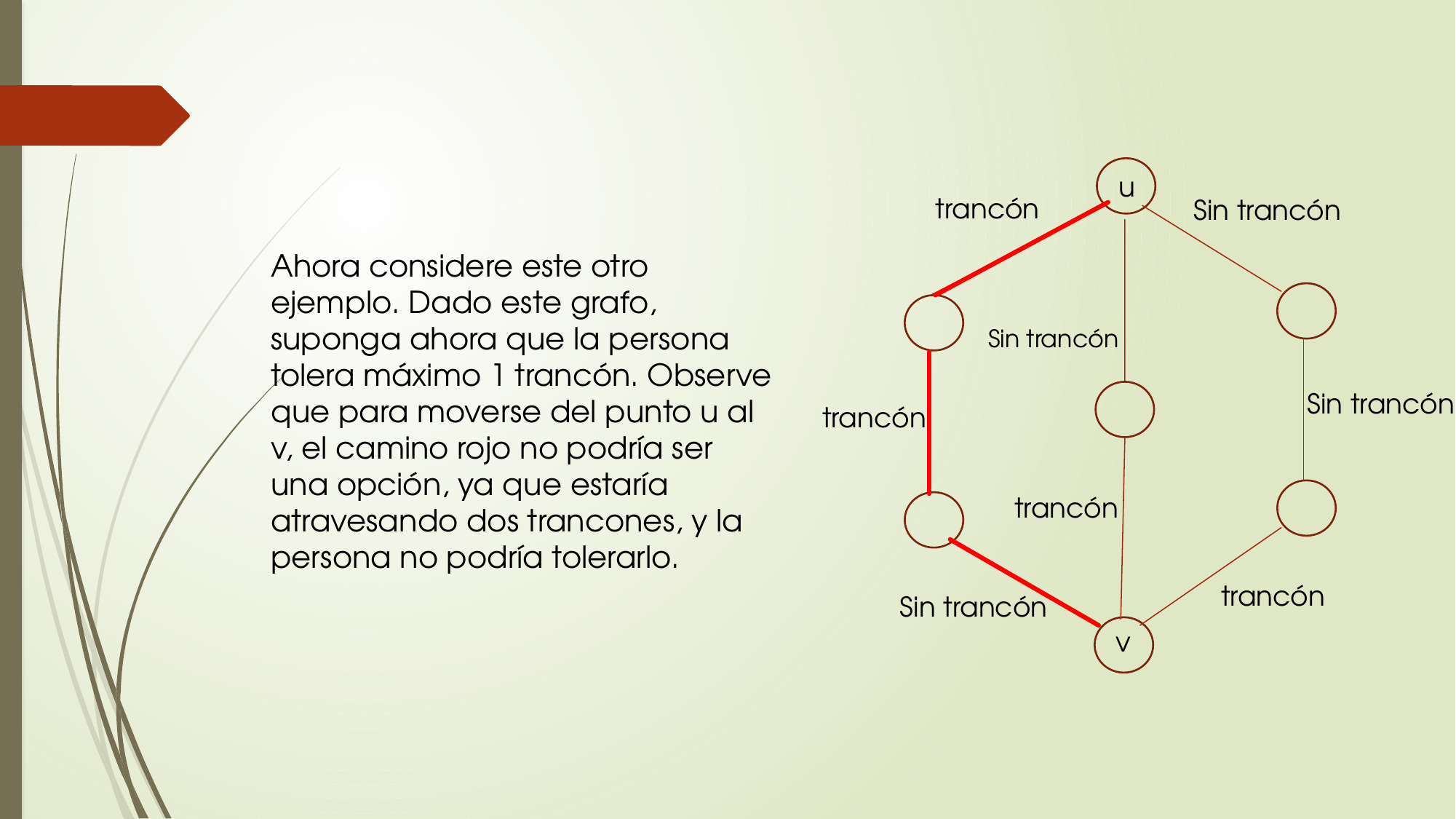

u

trancón
Sin trancón
Ahora considere este otro ejemplo. Dado este grafo, suponga ahora que la persona tolera máximo 1 trancón. Observe que para moverse del punto u al v, el camino rojo no podría ser una opción, ya que estaría atravesando dos trancones, y la persona no podría tolerarlo.
Sin trancón
Sin trancón

trancón

trancón
trancón
Sin trancón
v